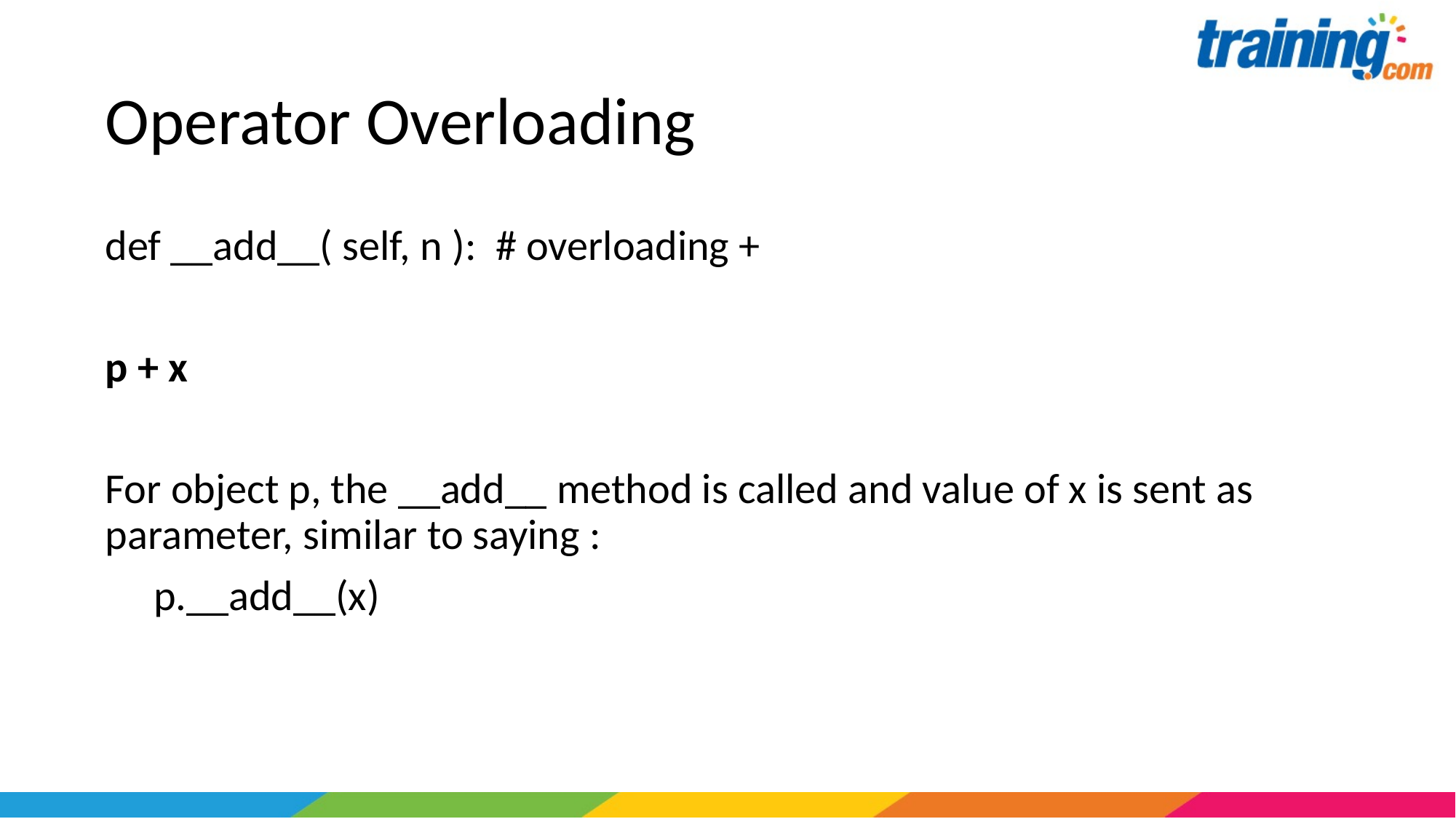

# Operator Overloading
def __add__( self, n ):  # overloading +

p + x

For object p, the __add__ method is called and value of x is sent as parameter, similar to saying :
     p.__add__(x)